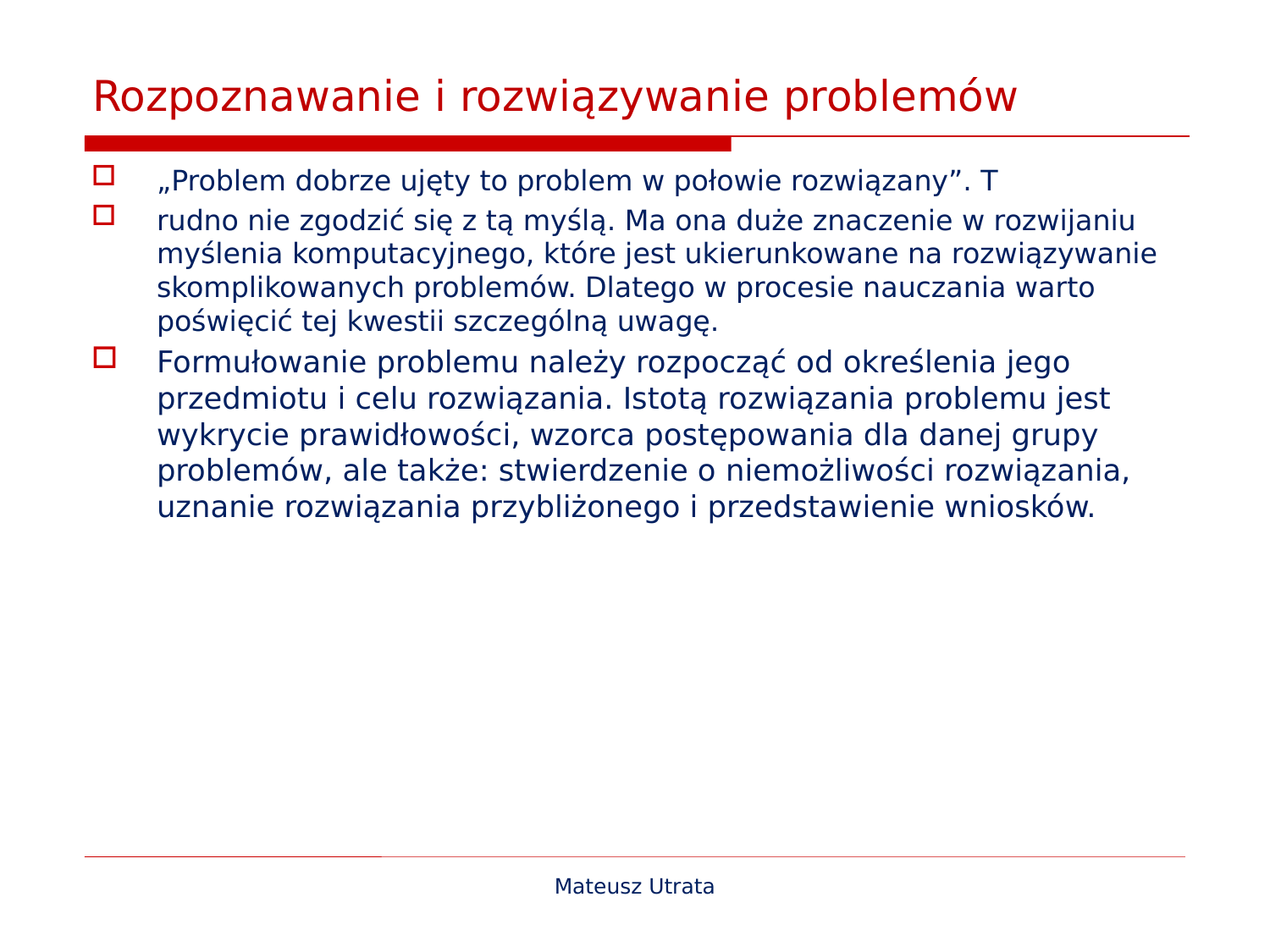

# Rozpoznawanie i rozwiązywanie problemów
„Problem dobrze ujęty to problem w połowie rozwiązany”. T
rudno nie zgodzić się z tą myślą. Ma ona duże znaczenie w rozwijaniu myślenia komputacyjnego, które jest ukierunkowane na rozwiązywanie skomplikowanych problemów. Dlatego w procesie nauczania warto poświęcić tej kwestii szczególną uwagę.
Formułowanie problemu należy rozpocząć od określenia jego przedmiotu i celu rozwiązania. Istotą rozwiązania problemu jest wykrycie prawidłowości, wzorca postępowania dla danej grupy problemów, ale także: stwierdzenie o niemożliwości rozwiązania, uznanie rozwiązania przybliżonego i przedstawienie wniosków.
Mateusz Utrata